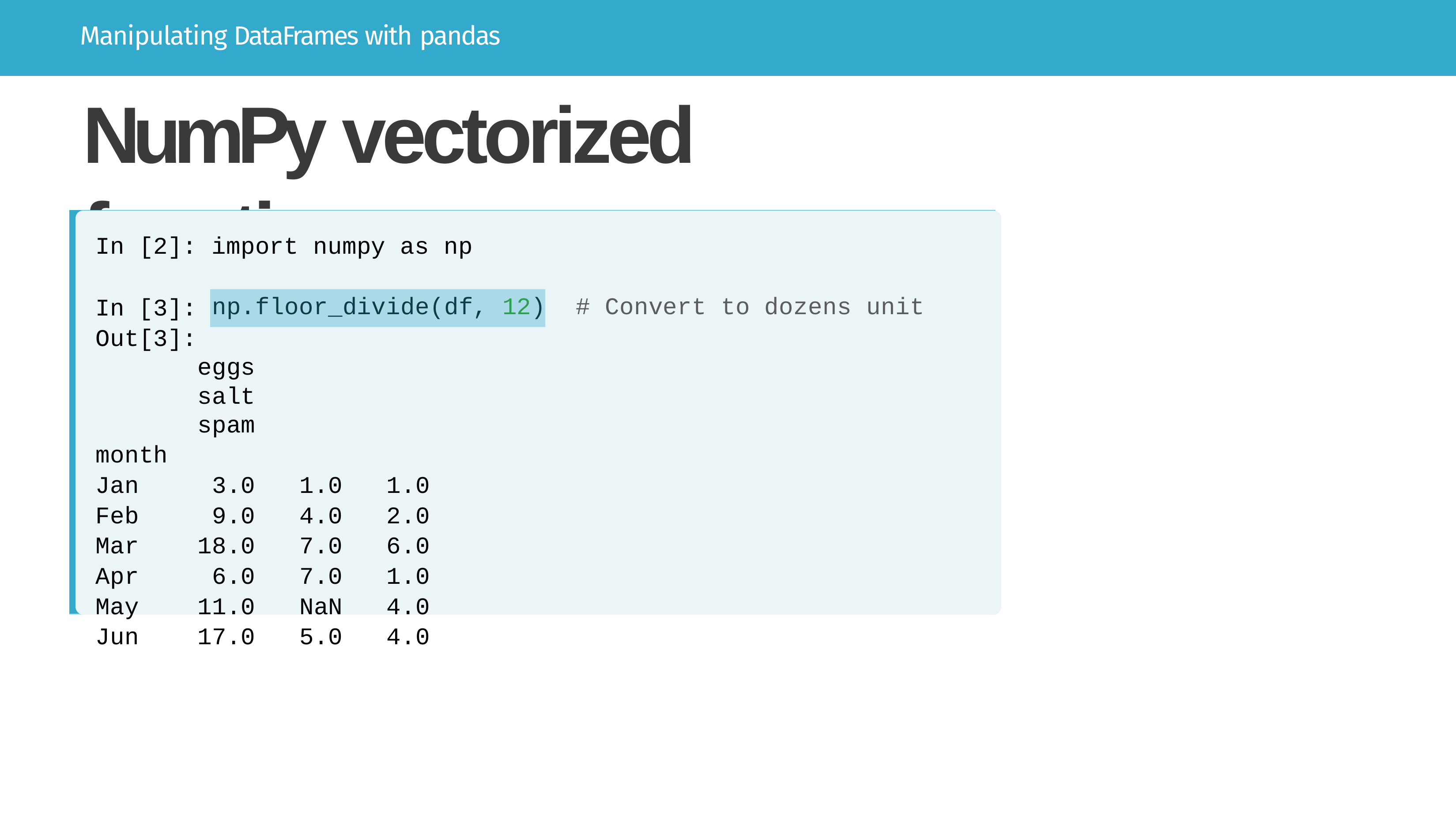

# Manipulating DataFrames with pandas
NumPy vectorized functions

In [2]: import numpy as np

In [3]:
Out[3]:
np.floor_divide(df, 12)

# Convert to dozens unit
eggs	salt	spam
month
Jan	3.0	1.0	1.0
Feb	9.0	4.0	2.0
Mar	18.0	7.0	6.0
Apr	6.0	7.0	1.0
May	11.0	NaN	4.0
Jun	17.0	5.0	4.0